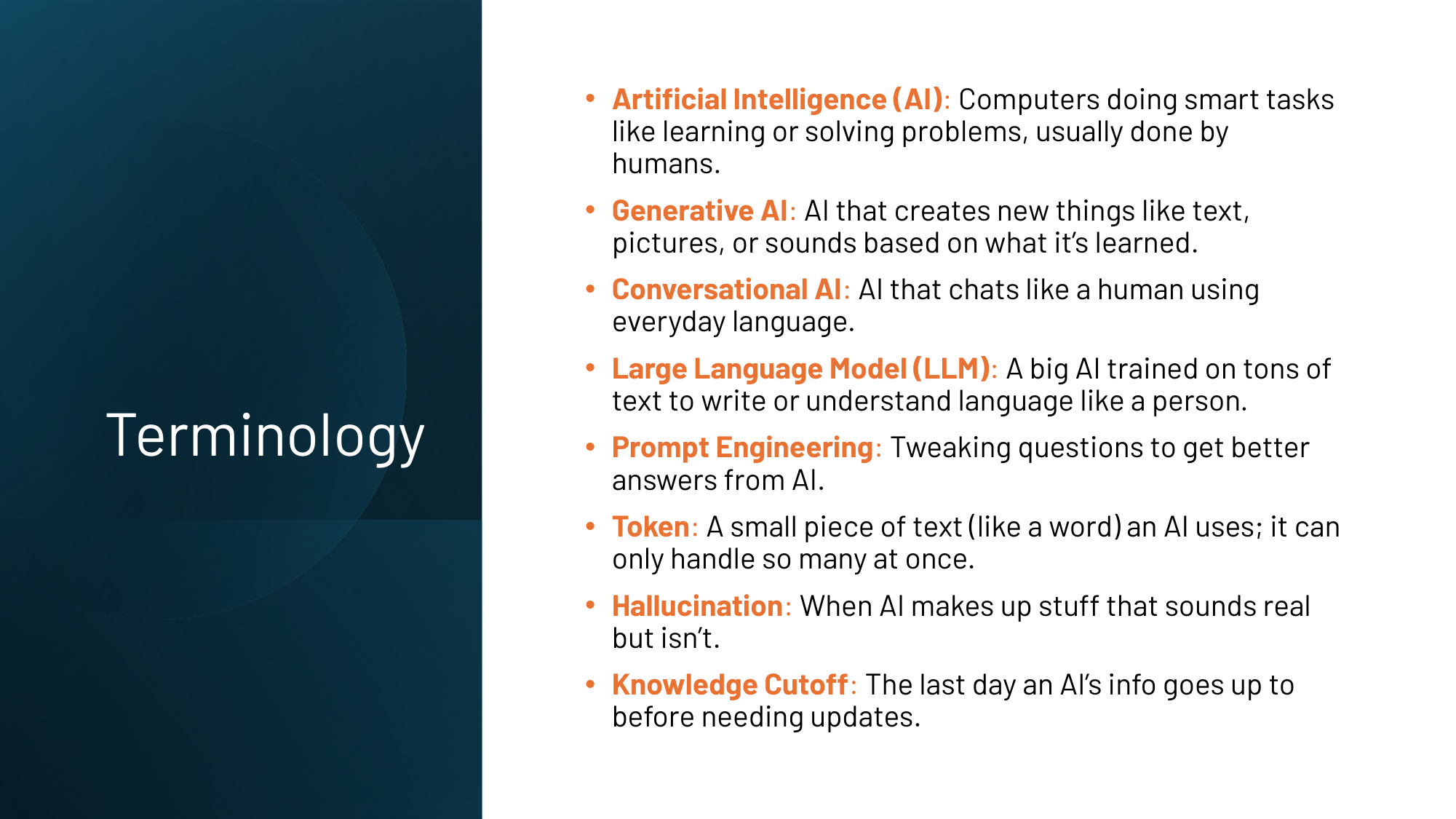

# Terminology
Artificial Intelligence (AI): Computers doing smart tasks like learning or solving problems, usually done by humans.
Generative AI: AI that creates new things like text, pictures, or sounds based on what it’s learned.
Conversational AI: AI that chats like a human using everyday language.
Large Language Model (LLM): A big AI trained on tons of text to write or understand language like a person.
Prompt Engineering: Tweaking questions to get better answers from AI.
Token: A small piece of text (like a word) an AI uses; it can only handle so many at once.
Hallucination: When AI makes up stuff that sounds real but isn’t.
Knowledge Cutoff: The last day an AI’s info goes up to before needing updates.